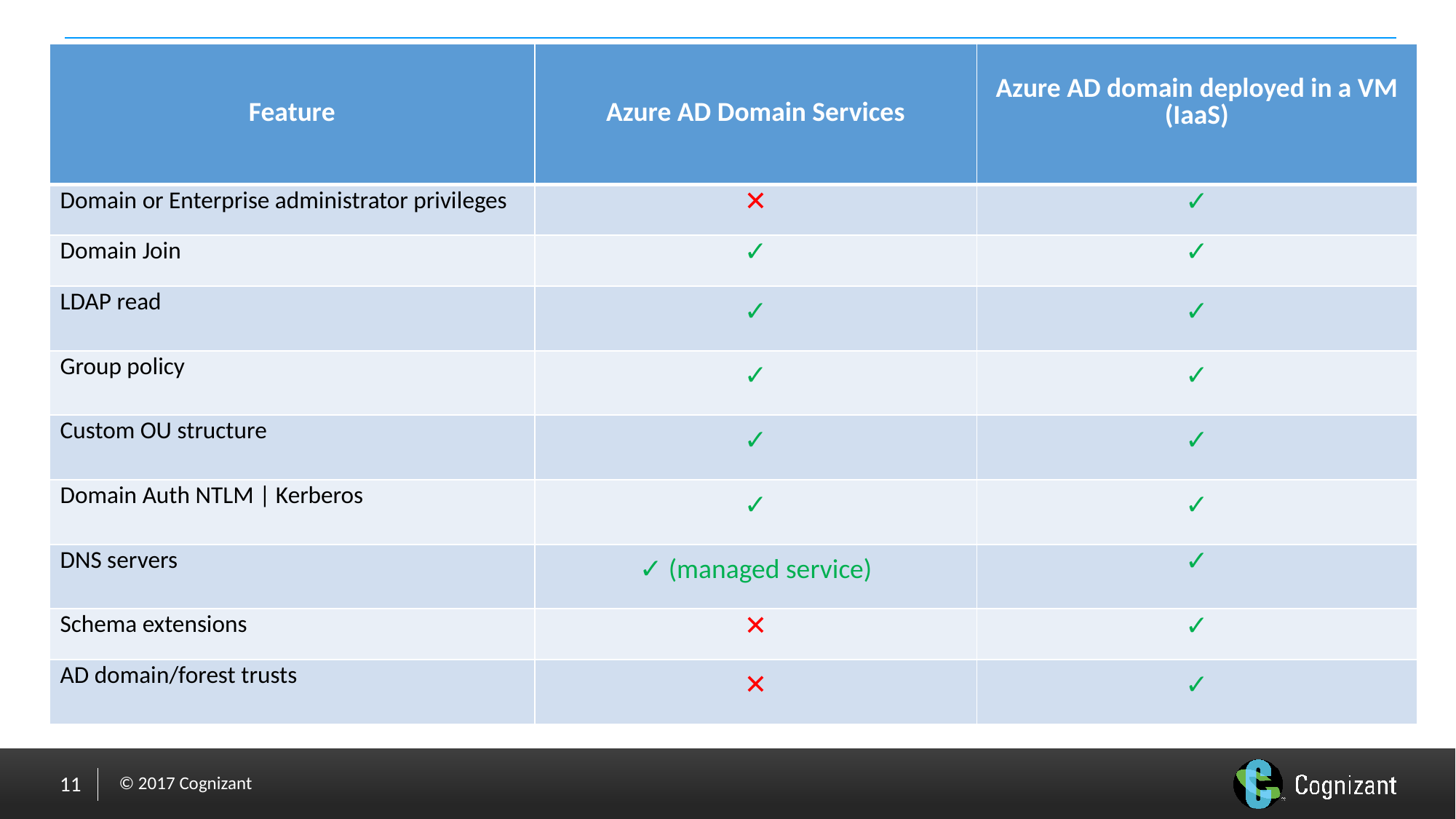

| Feature | Azure AD Domain Services | Azure AD domain deployed in a VM (IaaS) |
| --- | --- | --- |
| Domain or Enterprise administrator privileges | ✕ | ✓ |
| Domain Join | ✓ | ✓ |
| LDAP read | ✓ | ✓ |
| Group policy | ✓ | ✓ |
| Custom OU structure | ✓ | ✓ |
| Domain Auth NTLM | Kerberos | ✓ | ✓ |
| DNS servers | ✓ (managed service) | ✓ |
| Schema extensions | ✕ | ✓ |
| AD domain/forest trusts | ✕ | ✓ |
11